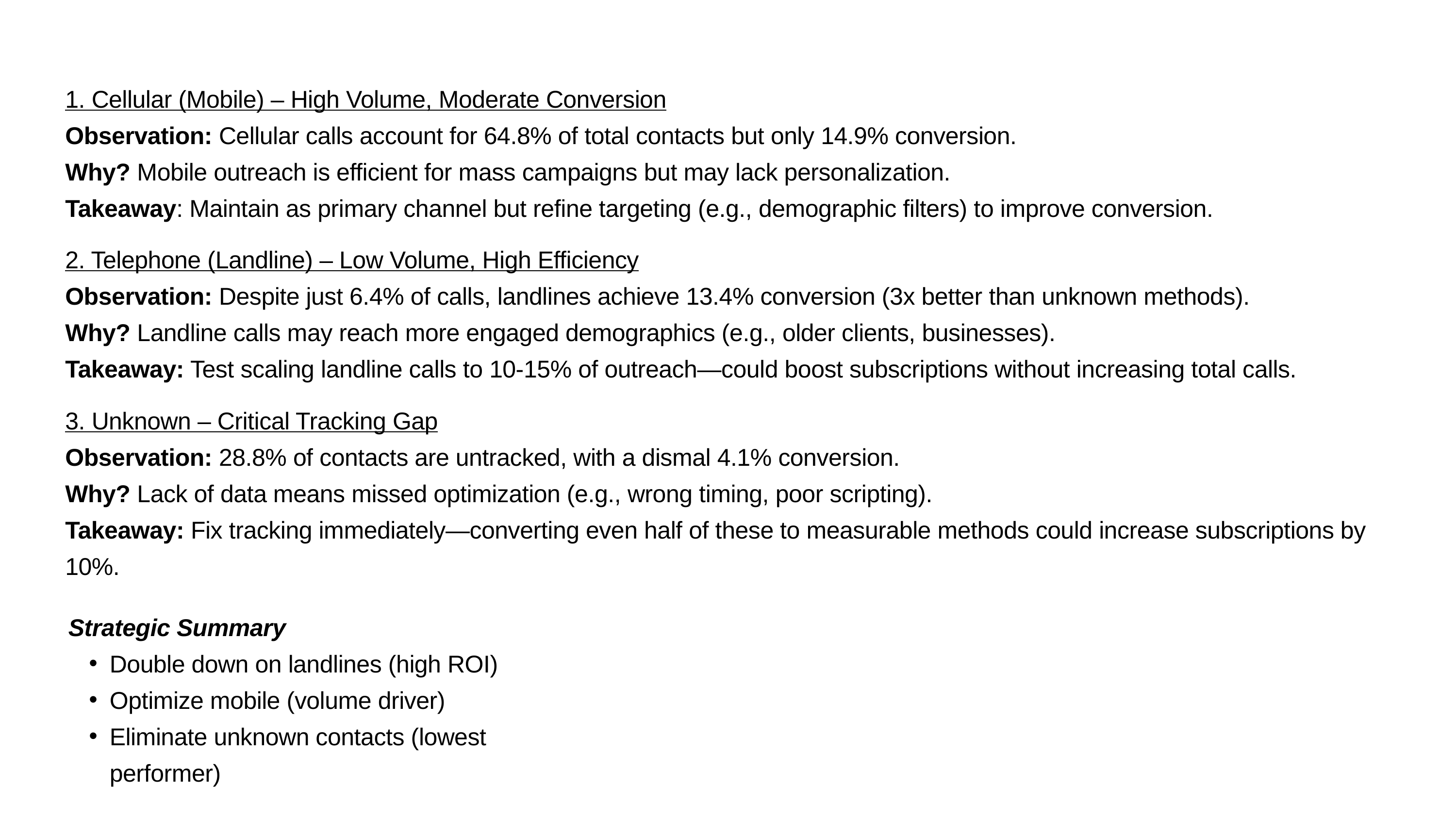

1. Cellular (Mobile) – High Volume, Moderate Conversion
Observation: Cellular calls account for 64.8% of total contacts but only 14.9% conversion.
Why? Mobile outreach is efficient for mass campaigns but may lack personalization.
Takeaway: Maintain as primary channel but refine targeting (e.g., demographic filters) to improve conversion.
2. Telephone (Landline) – Low Volume, High Efficiency
Observation: Despite just 6.4% of calls, landlines achieve 13.4% conversion (3x better than unknown methods).
Why? Landline calls may reach more engaged demographics (e.g., older clients, businesses).
Takeaway: Test scaling landline calls to 10-15% of outreach—could boost subscriptions without increasing total calls.
3. Unknown – Critical Tracking Gap
Observation: 28.8% of contacts are untracked, with a dismal 4.1% conversion.
Why? Lack of data means missed optimization (e.g., wrong timing, poor scripting).
Takeaway: Fix tracking immediately—converting even half of these to measurable methods could increase subscriptions by 10%.
Strategic Summary
Double down on landlines (high ROI)
Optimize mobile (volume driver)
Eliminate unknown contacts (lowest performer)